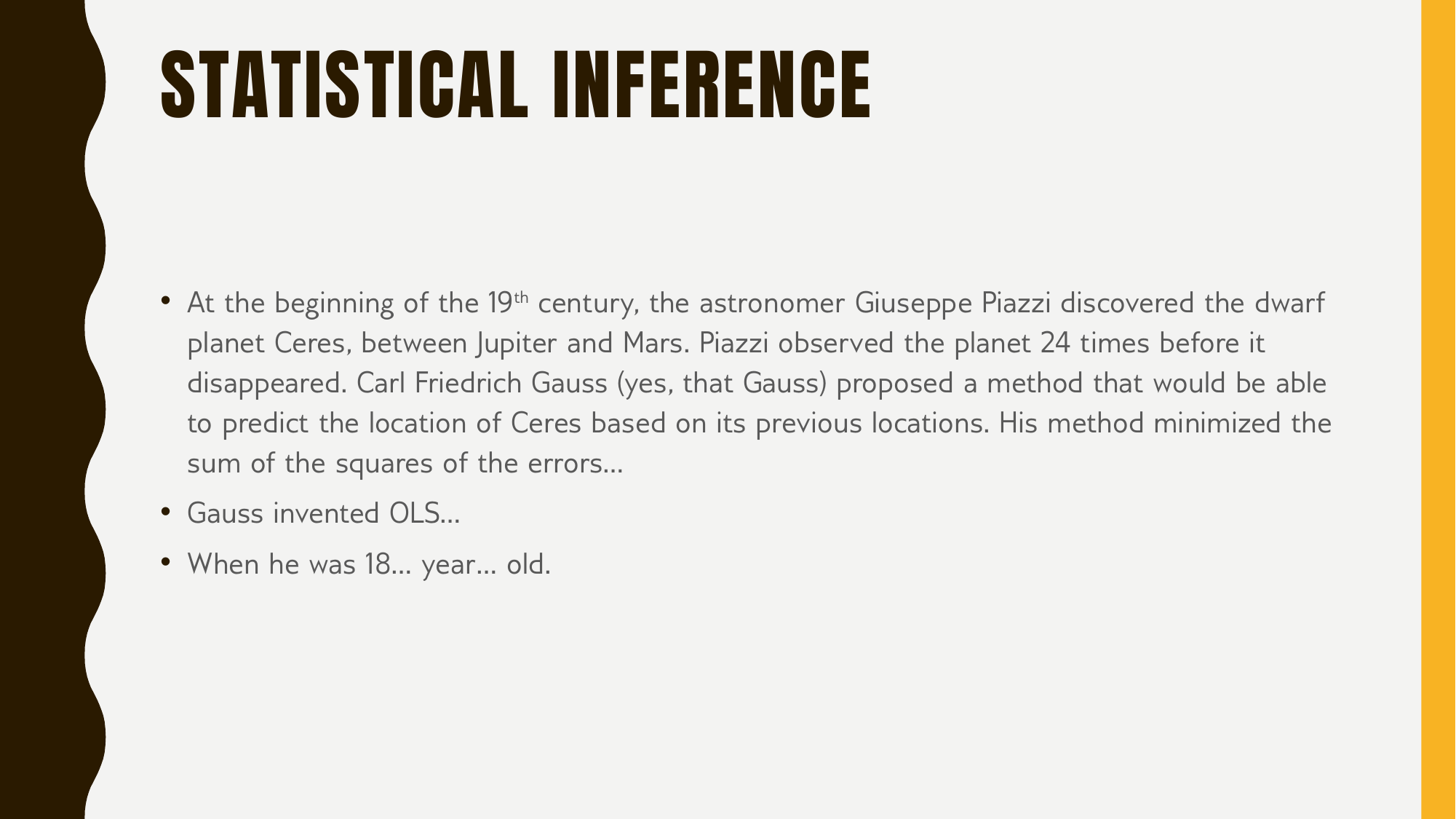

# Statistical Inference
At the beginning of the 19th century, the astronomer Giuseppe Piazzi discovered the dwarf planet Ceres, between Jupiter and Mars. Piazzi observed the planet 24 times before it disappeared. Carl Friedrich Gauss (yes, that Gauss) proposed a method that would be able to predict the location of Ceres based on its previous locations. His method minimized the sum of the squares of the errors…
Gauss invented OLS…
When he was 18… year… old.